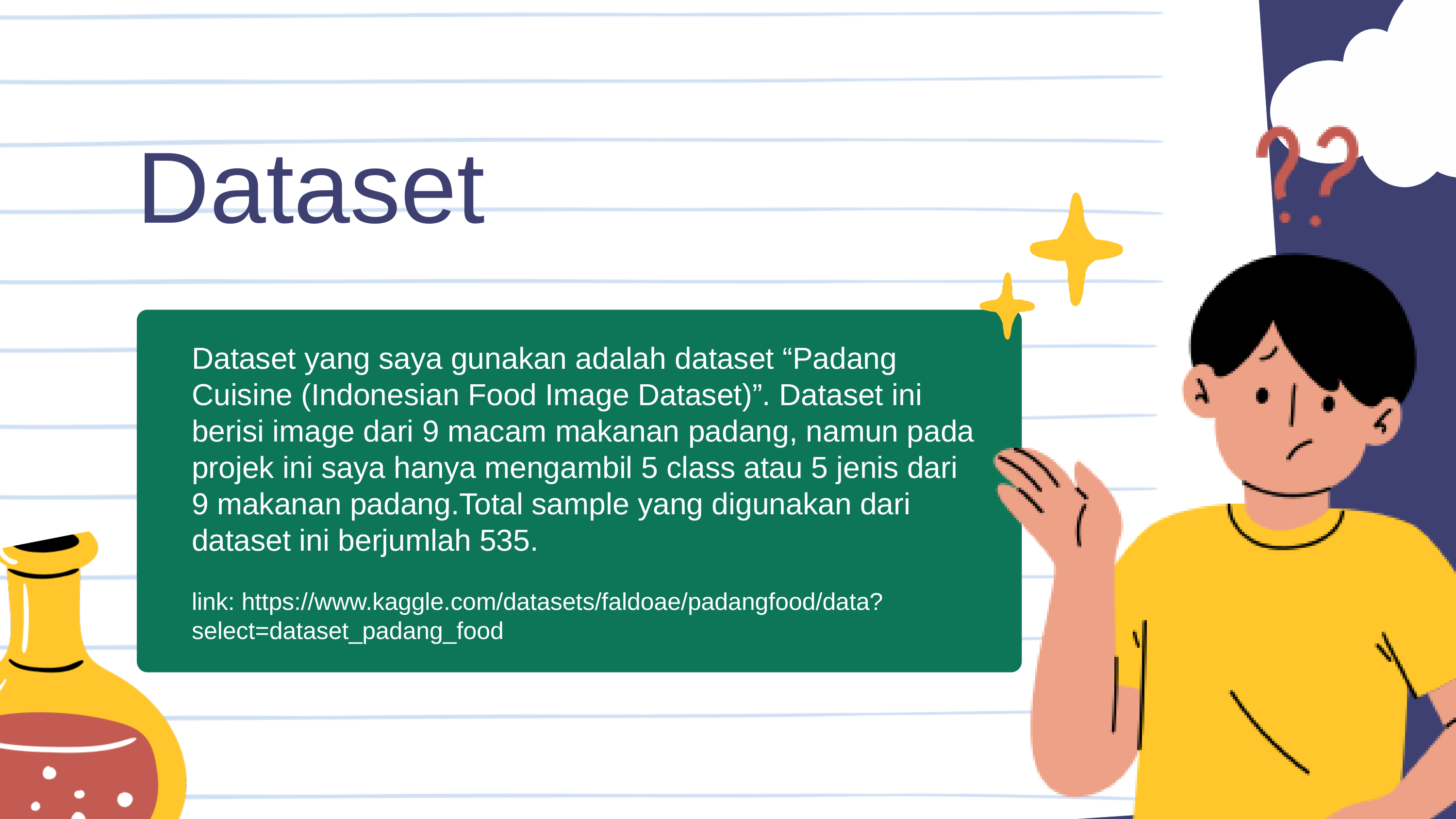

Dataset

Dataset yang saya gunakan adalah dataset “Padang Cuisine (Indonesian Food Image Dataset)”. Dataset ini berisi image dari 9 macam makanan padang, namun pada projek ini saya hanya mengambil 5 class atau 5 jenis dari 9 makanan padang.Total sample yang digunakan dari dataset ini berjumlah 535.

link: https://www.kaggle.com/datasets/faldoae/padangfood/data?select=dataset_padang_food